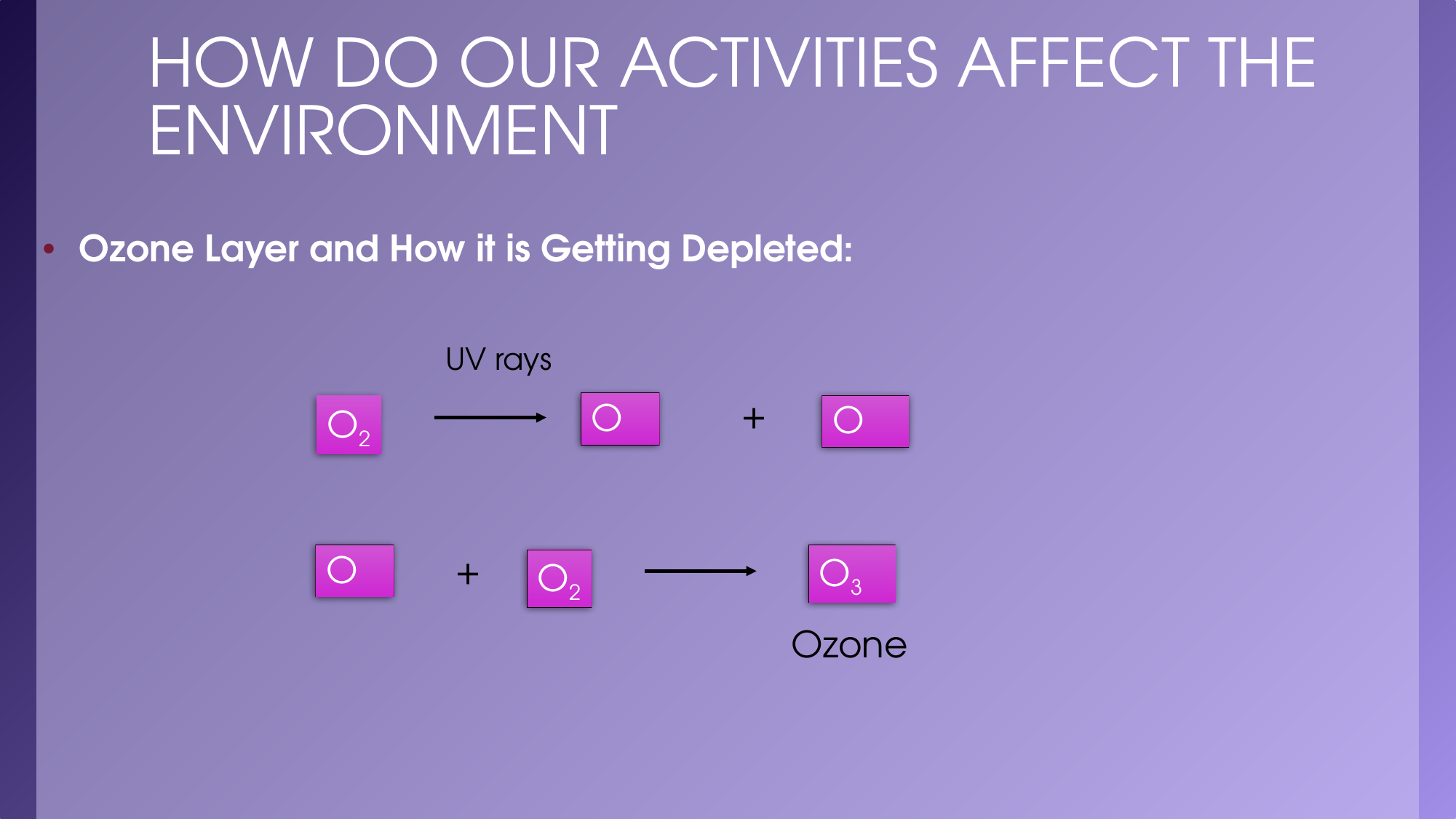

# HOW DO OUR ACTIVITIES AFFECT THE ENVIRONMENT
Ozone Layer and How it is Getting Depleted:

UV rays
+
O
O
O2
O
+
O3
O2
Ozone